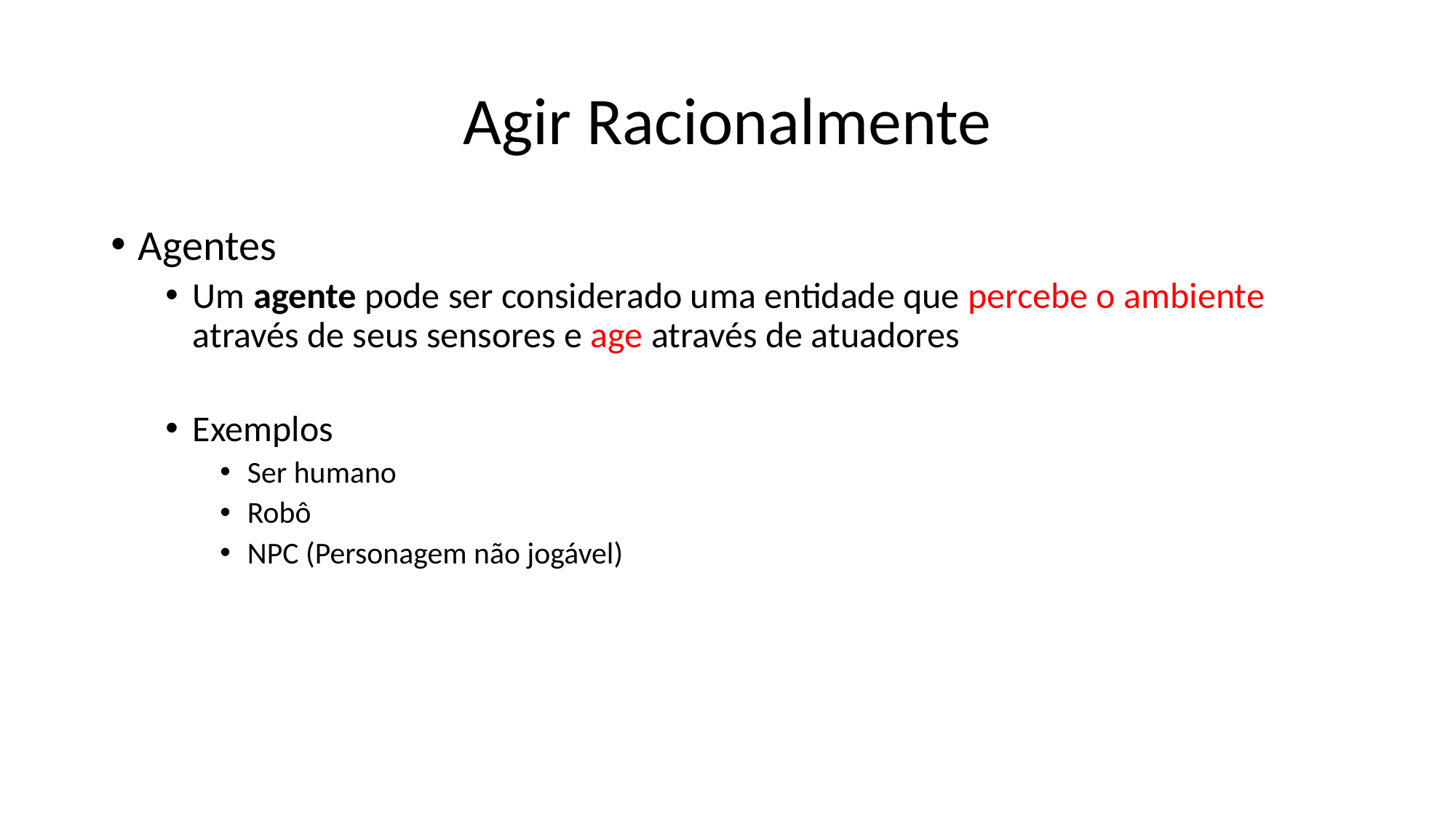

# Agir Racionalmente
Agentes
Um agente pode ser considerado uma entidade que percebe o ambiente através de seus sensores e age através de atuadores

Exemplos
Ser humano
Robô
NPC (Personagem não jogável)